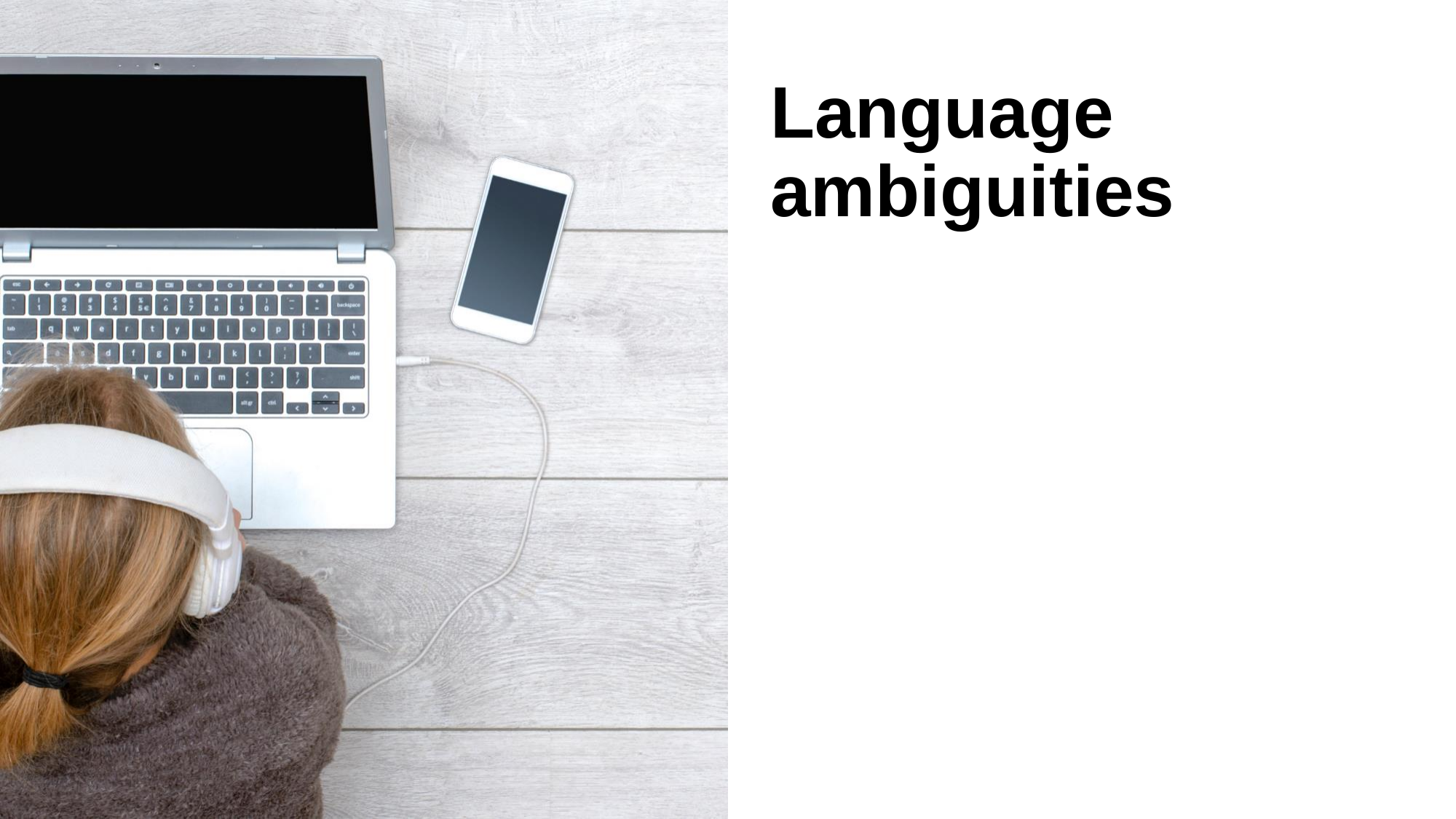

# Language ambiguities

© Copyright IBM Corporation 2019, 2022